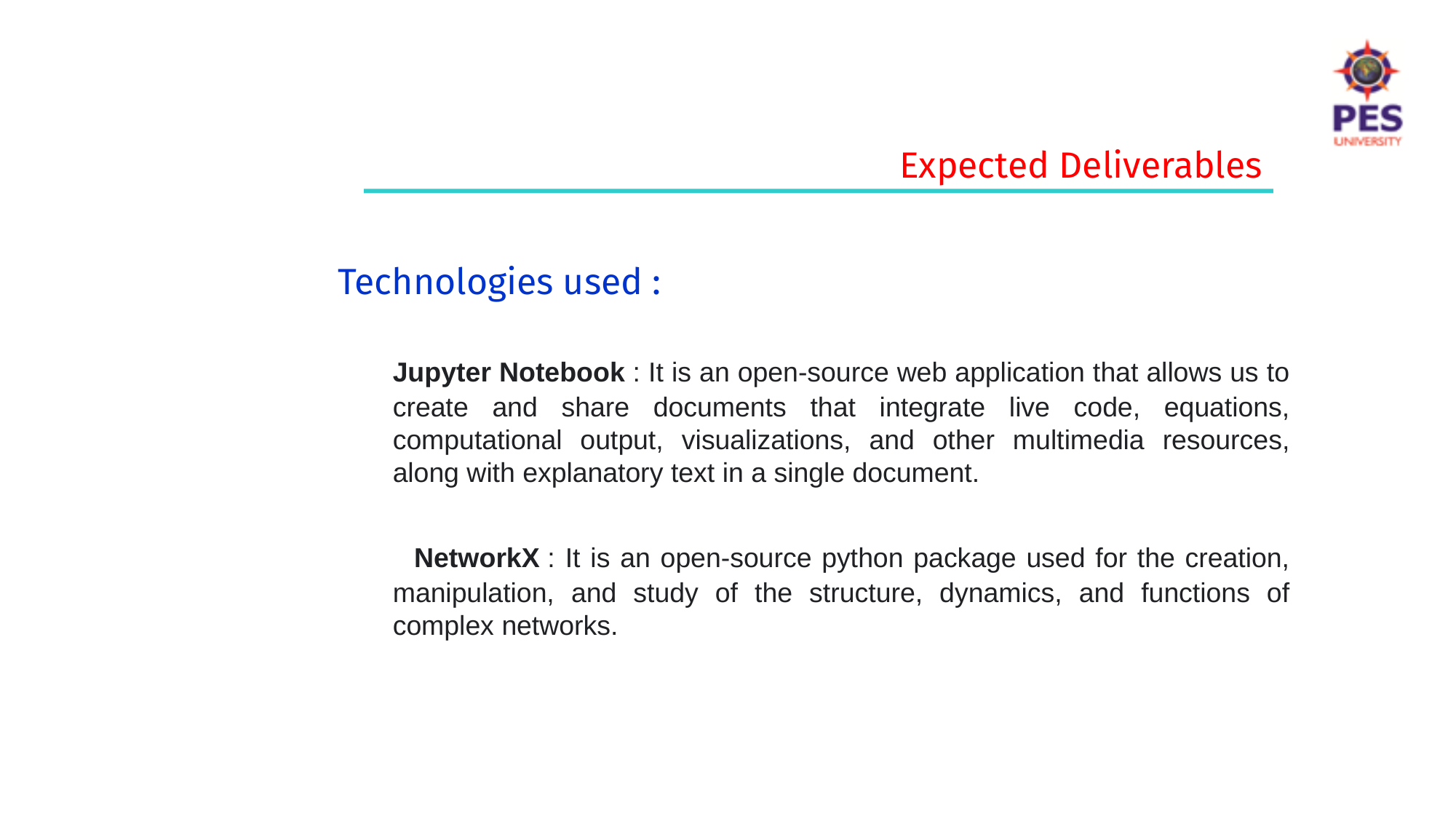

Expected Deliverables

Technologies used :

	Jupyter Notebook : It is an open-source web application that allows us to create and share documents that integrate live code, equations, computational output, visualizations, and other multimedia resources, along with explanatory text in a single document.

      NetworkX : It is an open-source python package used for the creation, manipulation, and study of the structure, dynamics, and functions of complex networks.